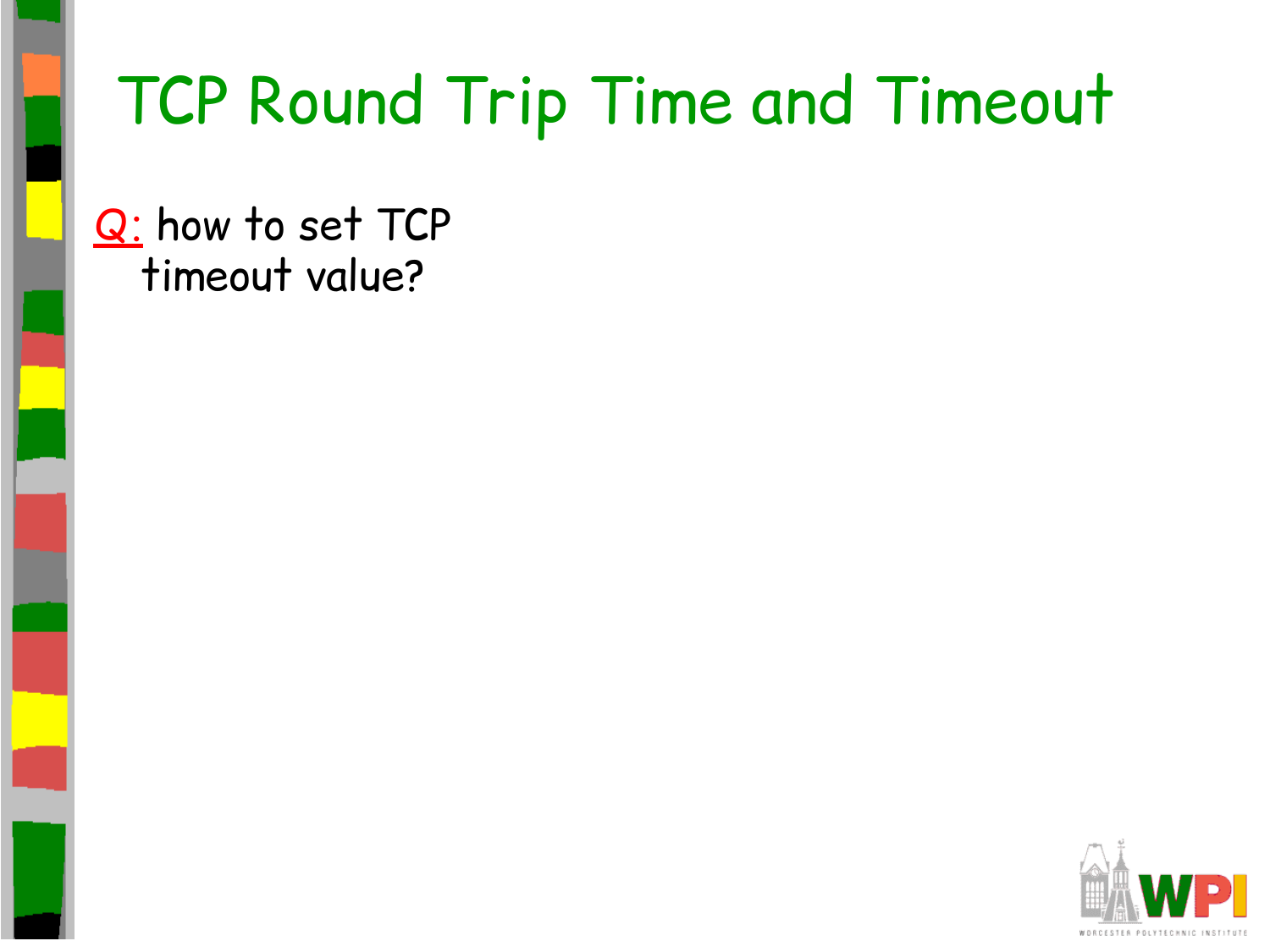

# TCP Round Trip Time and Timeout
Q: how to set TCP timeout value?